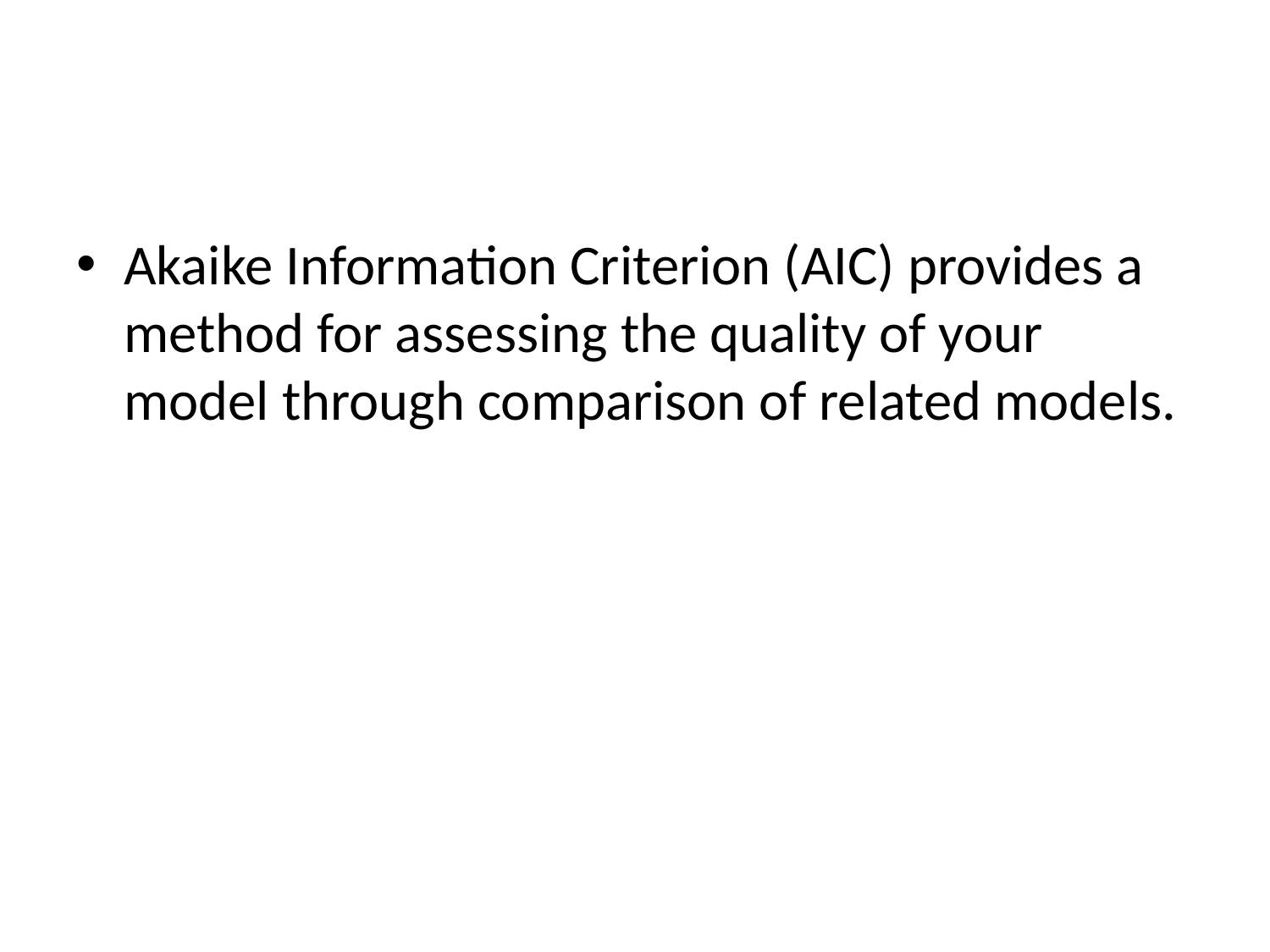

#
Akaike Information Criterion (AIC) provides a method for assessing the quality of your model through comparison of related models.